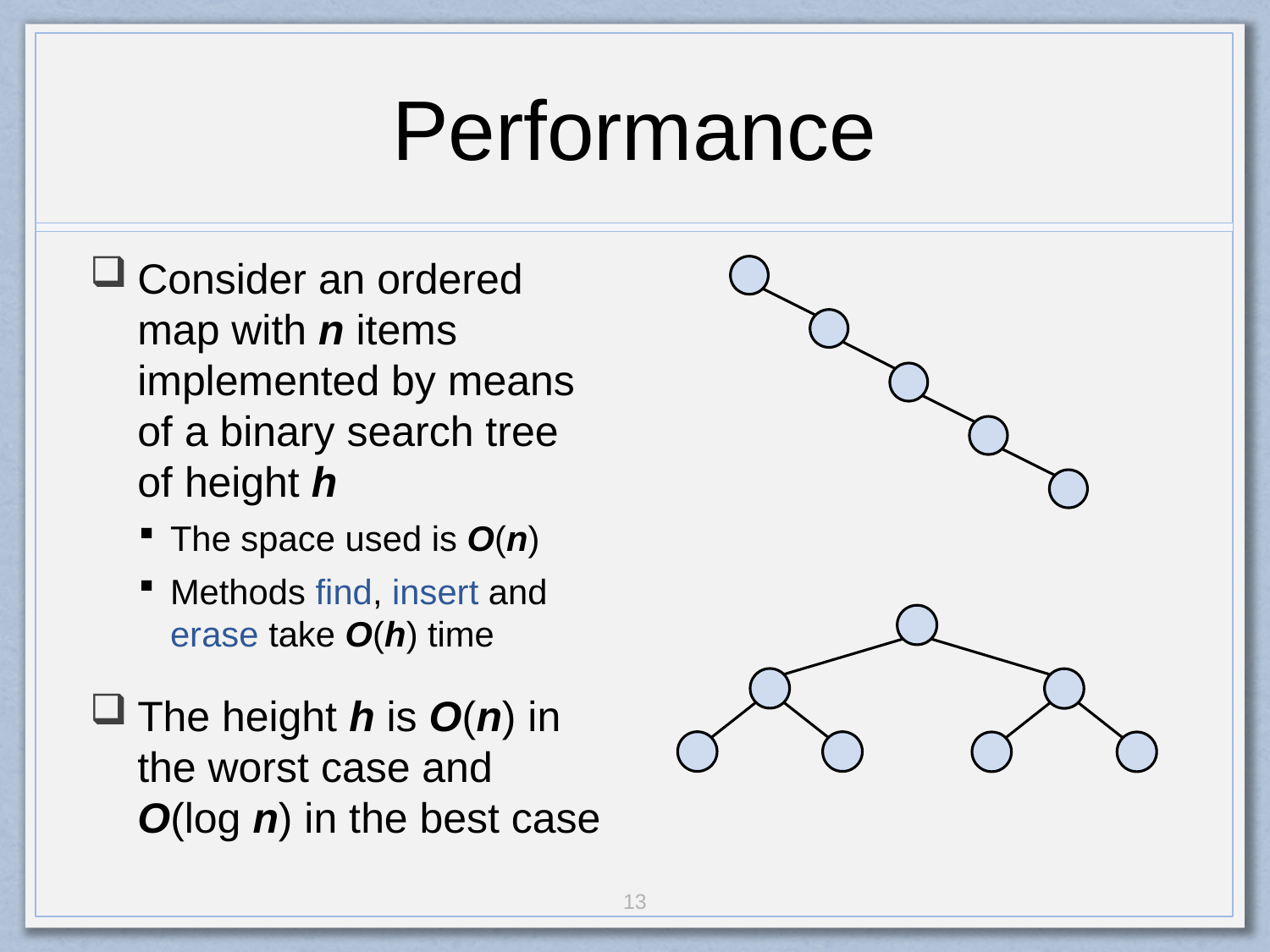

# Performance
Consider an ordered map with n items implemented by means of a binary search tree of height h
The space used is O(n)
Methods find, insert and erase take O(h) time
The height h is O(n) in the worst case and O(log n) in the best case

13